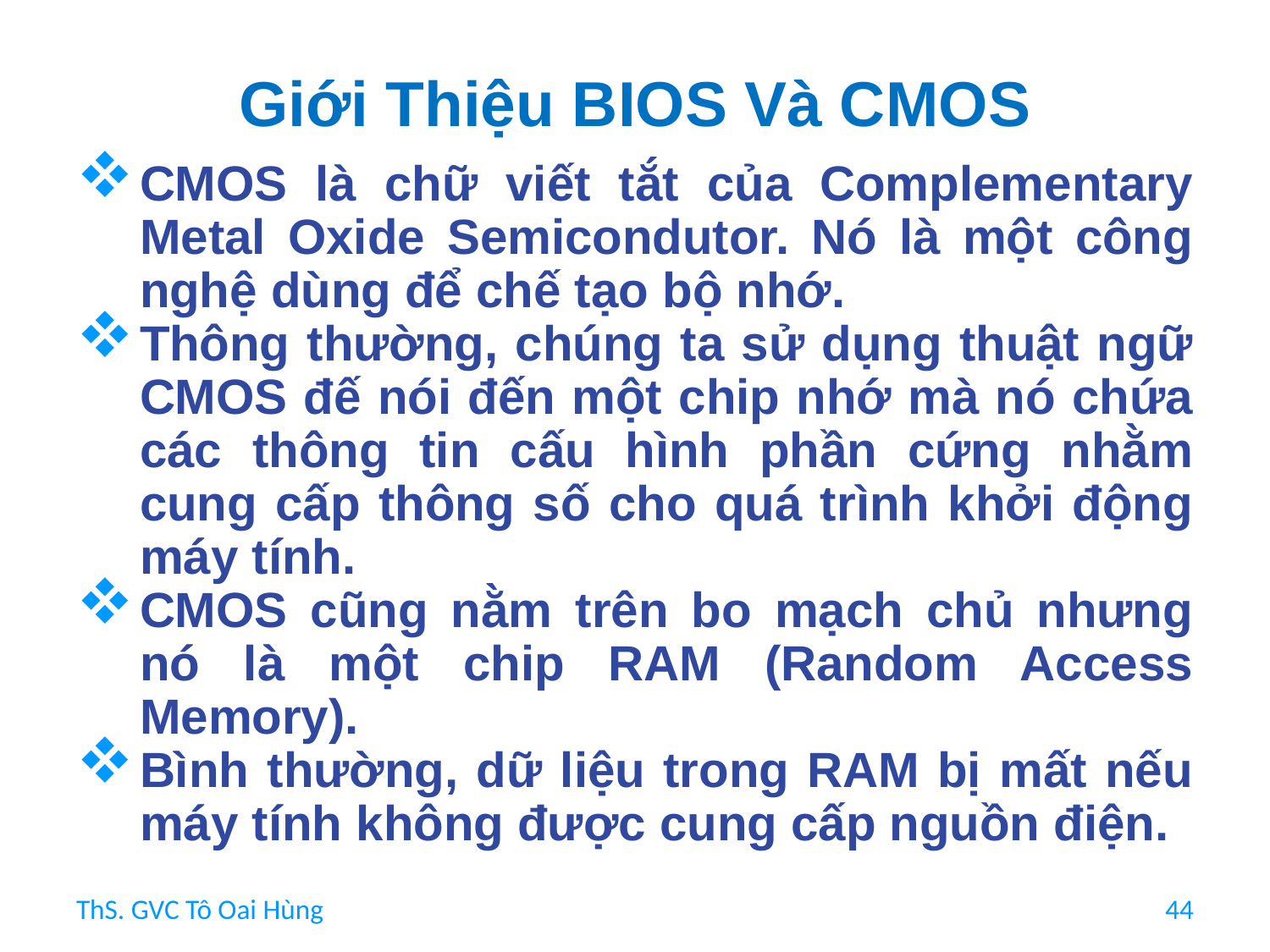

# Giới Thiệu BIOS Và CMOS
CMOS là chữ viết tắt của Complementary Metal Oxide Semicondutor. Nó là một công nghệ dùng để chế tạo bộ nhớ.
Thông thường, chúng ta sử dụng thuật ngữ CMOS đế nói đến một chip nhớ mà nó chứa các thông tin cấu hình phần cứng nhằm cung cấp thông số cho quá trình khởi động máy tính.
CMOS cũng nằm trên bo mạch chủ nhưng nó là một chip RAM (Random Access Memory).
Bình thường, dữ liệu trong RAM bị mất nếu máy tính không được cung cấp nguồn điện.
ThS. GVC Tô Oai Hùng
44